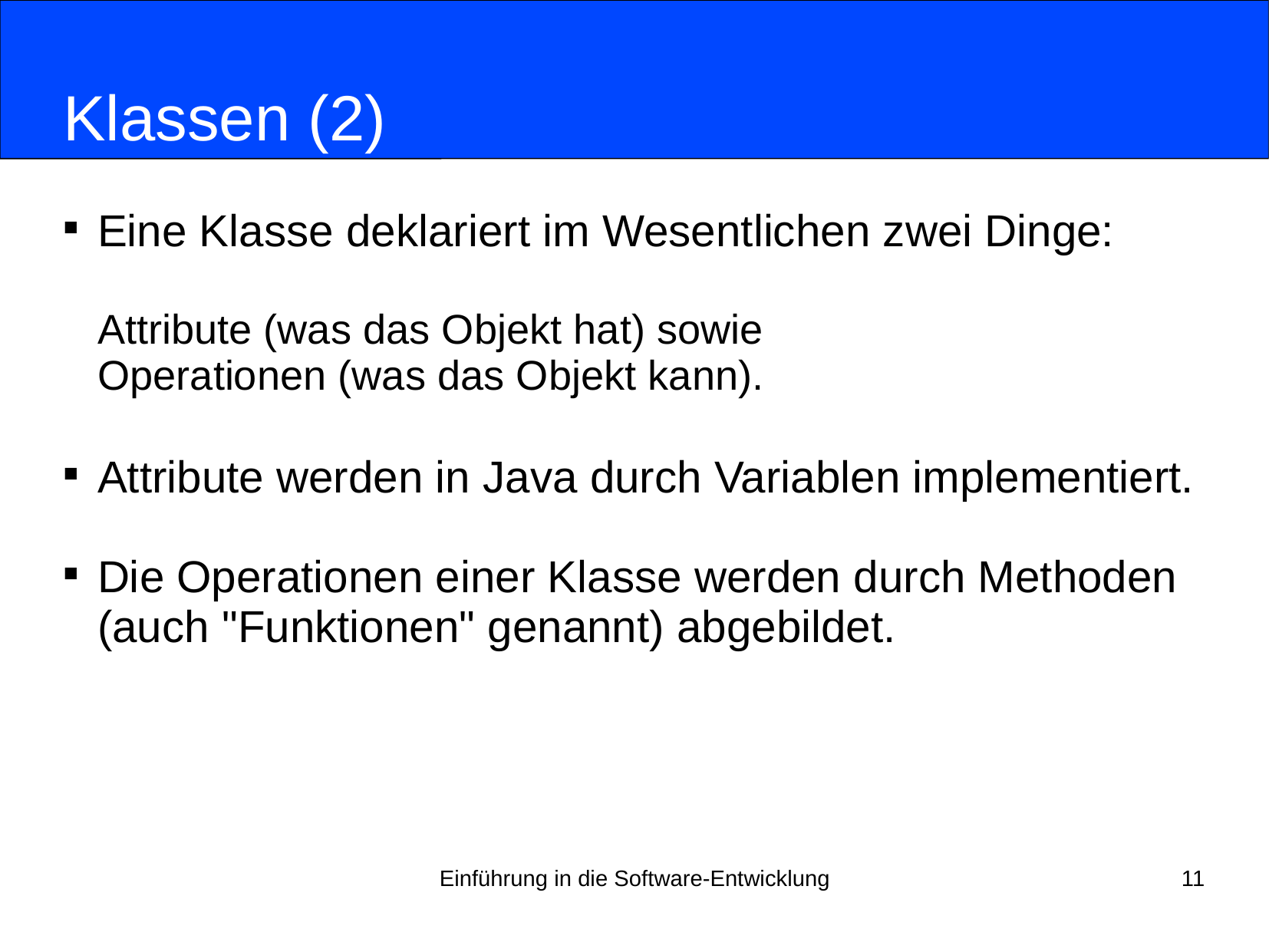

# Klassen (2)
Eine Klasse deklariert im Wesentlichen zwei Dinge:
Attribute (was das Objekt hat) sowie
Operationen (was das Objekt kann).
Attribute werden in Java durch Variablen implementiert.
Die Operationen einer Klasse werden durch Methoden (auch "Funktionen" genannt) abgebildet.

Einführung in die Software-Entwicklung
11